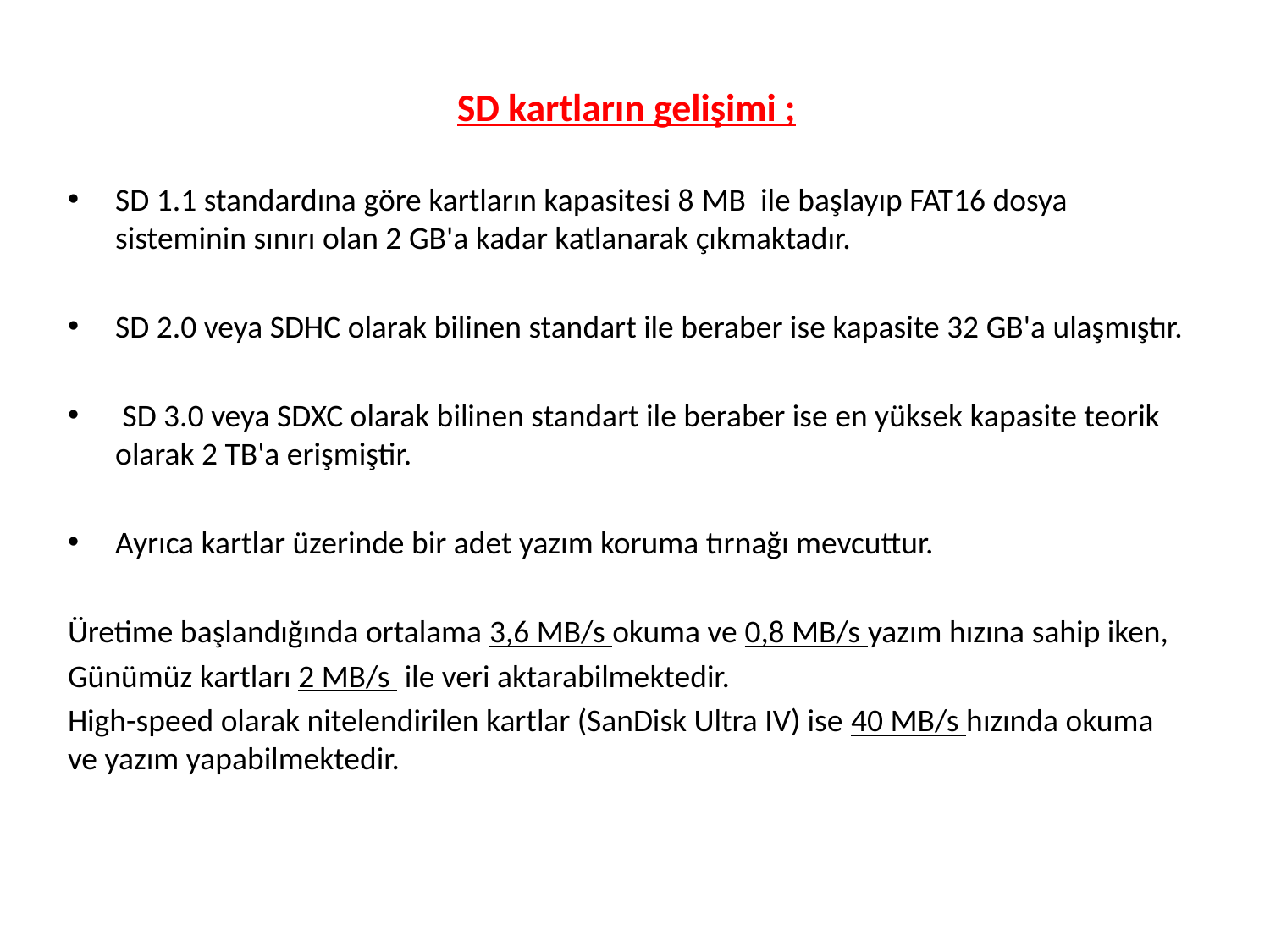

SD kartların gelişimi ;

SD 1.1 standardına göre kartların kapasitesi 8 MB  ile başlayıp FAT16 dosya sisteminin sınırı olan 2 GB'a kadar katlanarak çıkmaktadır.

SD 2.0 veya SDHC olarak bilinen standart ile beraber ise kapasite 32 GB'a ulaşmıştır.

 SD 3.0 veya SDXC olarak bilinen standart ile beraber ise en yüksek kapasite teorik olarak 2 TB'a erişmiştir.

Ayrıca kartlar üzerinde bir adet yazım koruma tırnağı mevcuttur.

Üretime başlandığında ortalama 3,6 MB/s okuma ve 0,8 MB/s yazım hızına sahip iken,
Günümüz kartları 2 MB/s  ile veri aktarabilmektedir.
High-speed olarak nitelendirilen kartlar (SanDisk Ultra IV) ise 40 MB/s hızında okuma ve yazım yapabilmektedir.